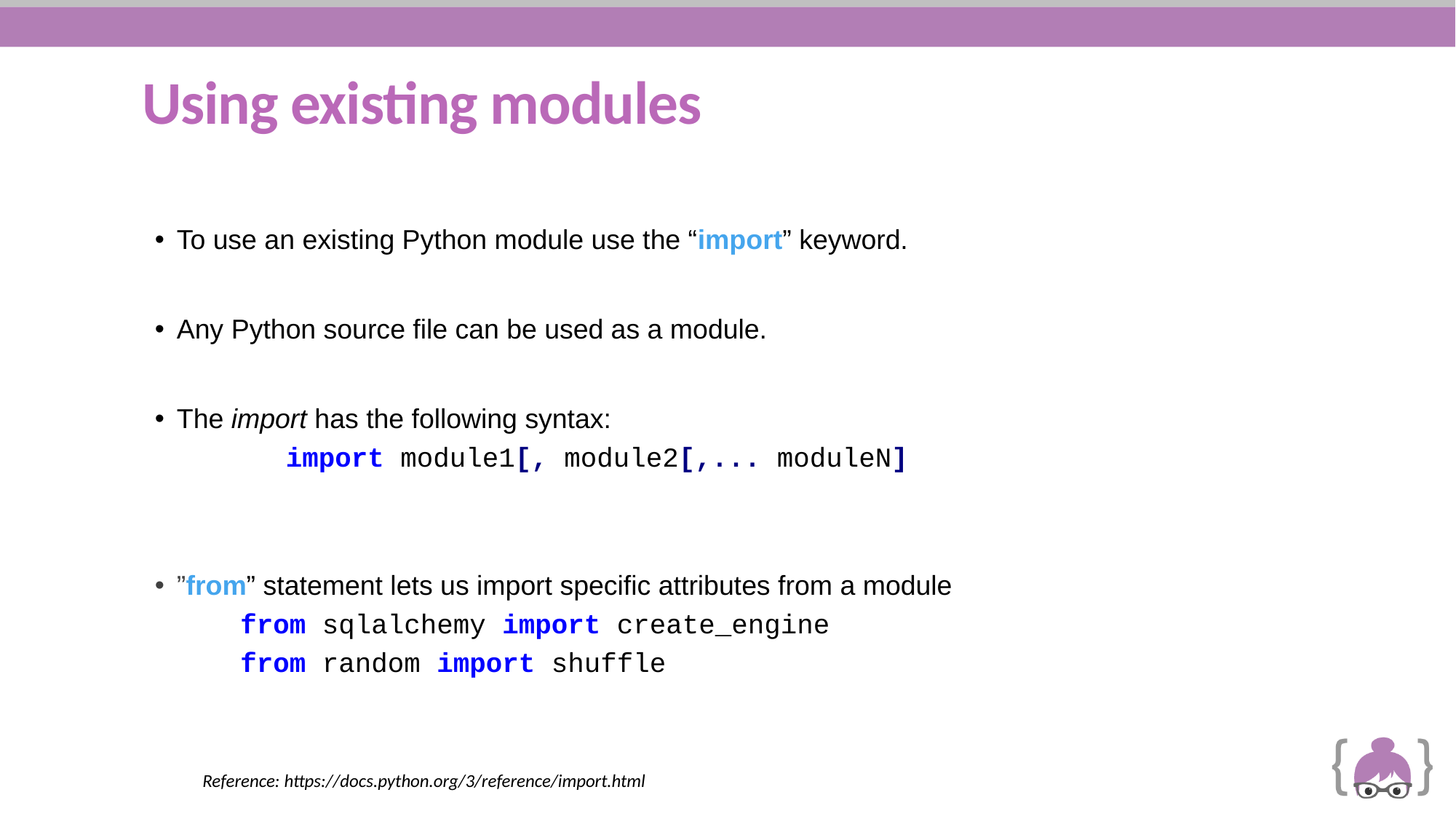

# Using existing modules
To use an existing Python module use the “import” keyword.

Any Python source file can be used as a module.

The import has the following syntax:
	import module1[, module2[,... moduleN]

”from” statement lets us import specific attributes from a module
from sqlalchemy import create_engine
from random import shuffle

Reference: https://docs.python.org/3/reference/import.html